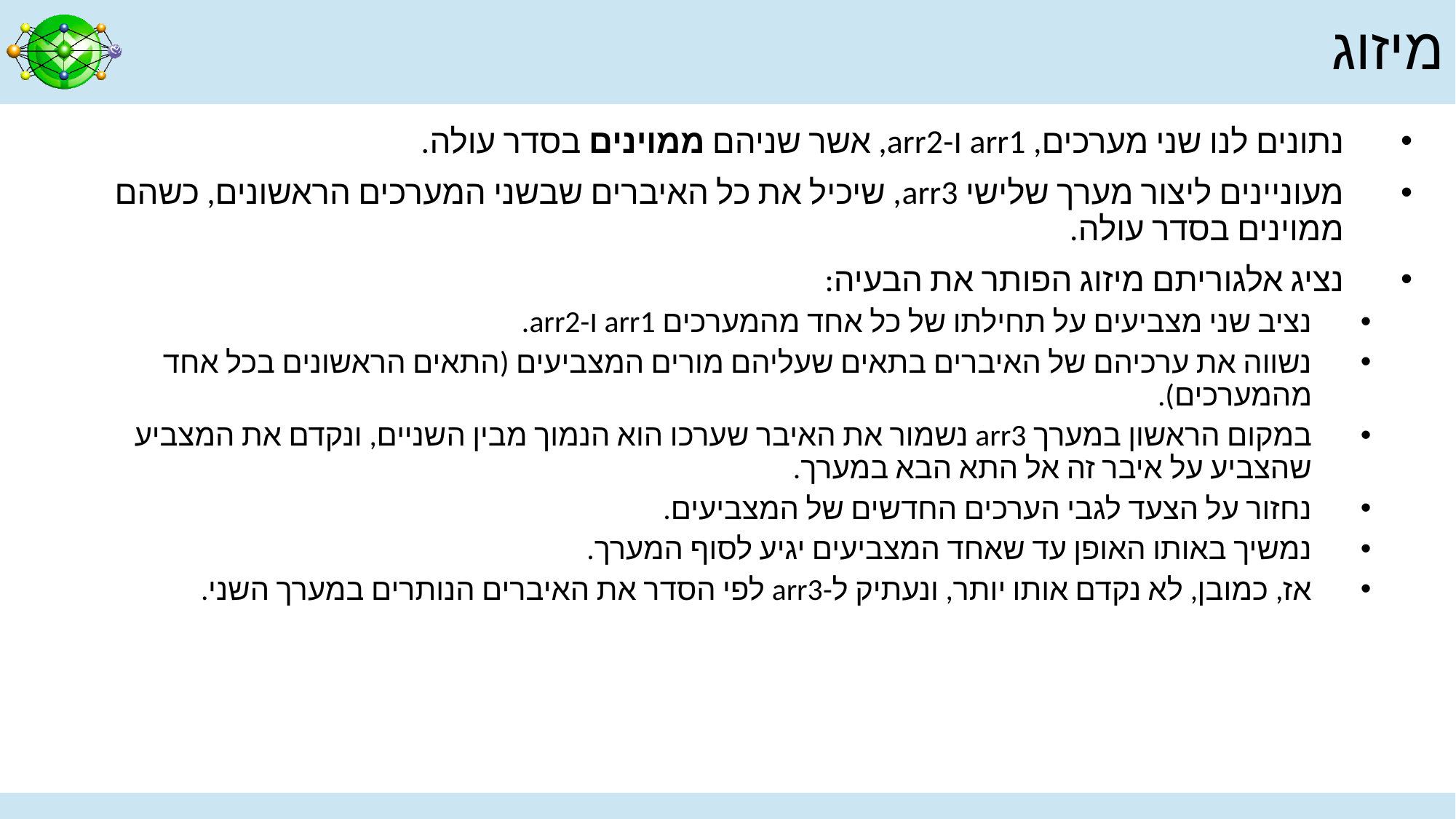

# מיזוג
נתונים לנו שני מערכים, arr1 ו-arr2, אשר שניהם ממוינים בסדר עולה.
מעוניינים ליצור מערך שלישי arr3, שיכיל את כל האיברים שבשני המערכים הראשונים, כשהם ממוינים בסדר עולה.
נציג אלגוריתם מיזוג הפותר את הבעיה:
נציב שני מצביעים על תחילתו של כל אחד מהמערכים arr1 ו-arr2.
נשווה את ערכיהם של האיברים בתאים שעליהם מורים המצביעים (התאים הראשונים בכל אחד מהמערכים).
במקום הראשון במערך arr3 נשמור את האיבר שערכו הוא הנמוך מבין השניים, ונקדם את המצביע שהצביע על איבר זה אל התא הבא במערך.
נחזור על הצעד לגבי הערכים החדשים של המצביעים.
נמשיך באותו האופן עד שאחד המצביעים יגיע לסוף המערך.
אז, כמובן, לא נקדם אותו יותר, ונעתיק ל-arr3 לפי הסדר את האיברים הנותרים במערך השני.